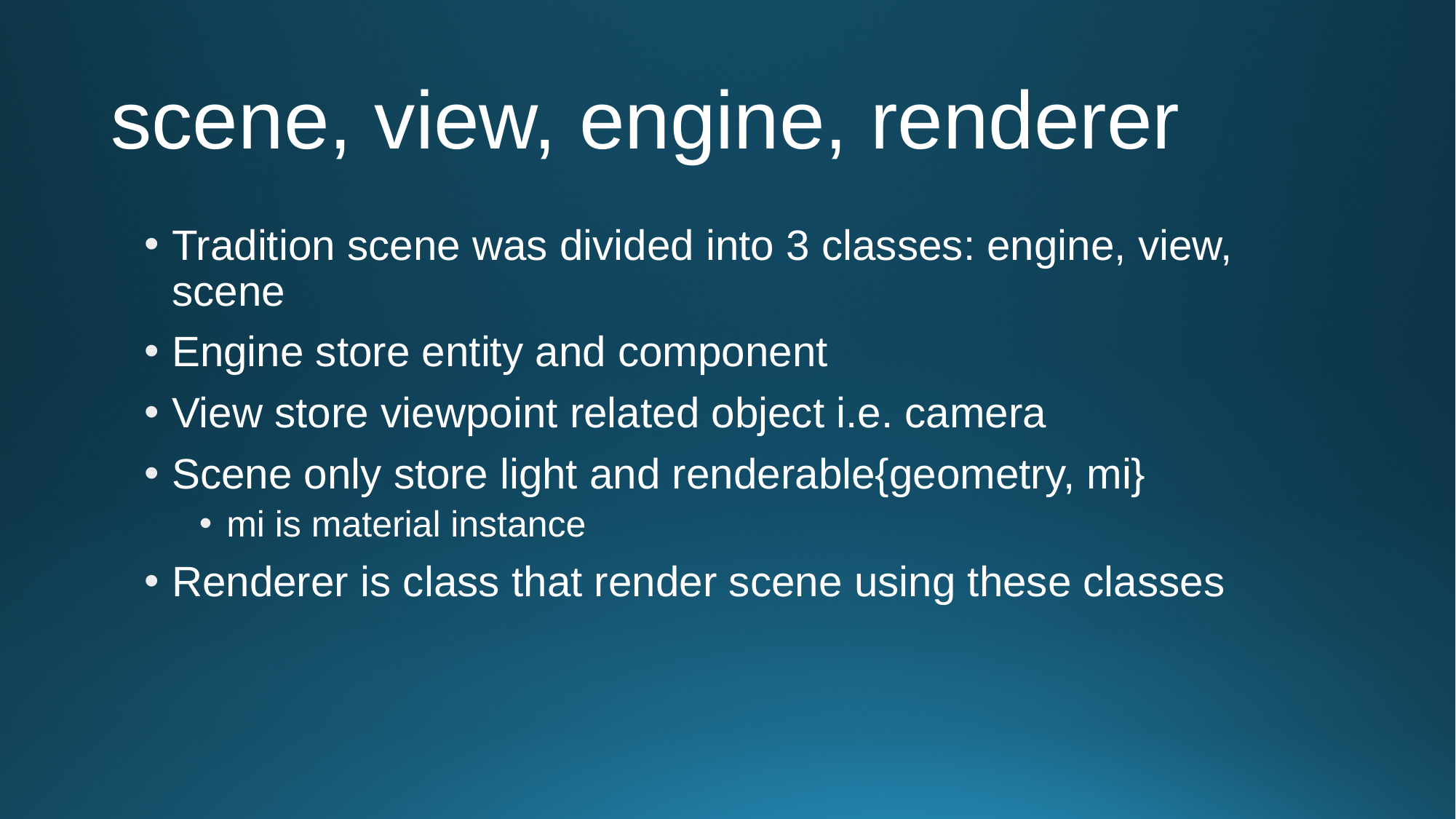

# scene, view, engine, renderer
Tradition scene was divided into 3 classes: engine, view, scene
Engine store entity and component
View store viewpoint related object i.e. camera
Scene only store light and renderable{geometry, mi}
mi is material instance
Renderer is class that render scene using these classes